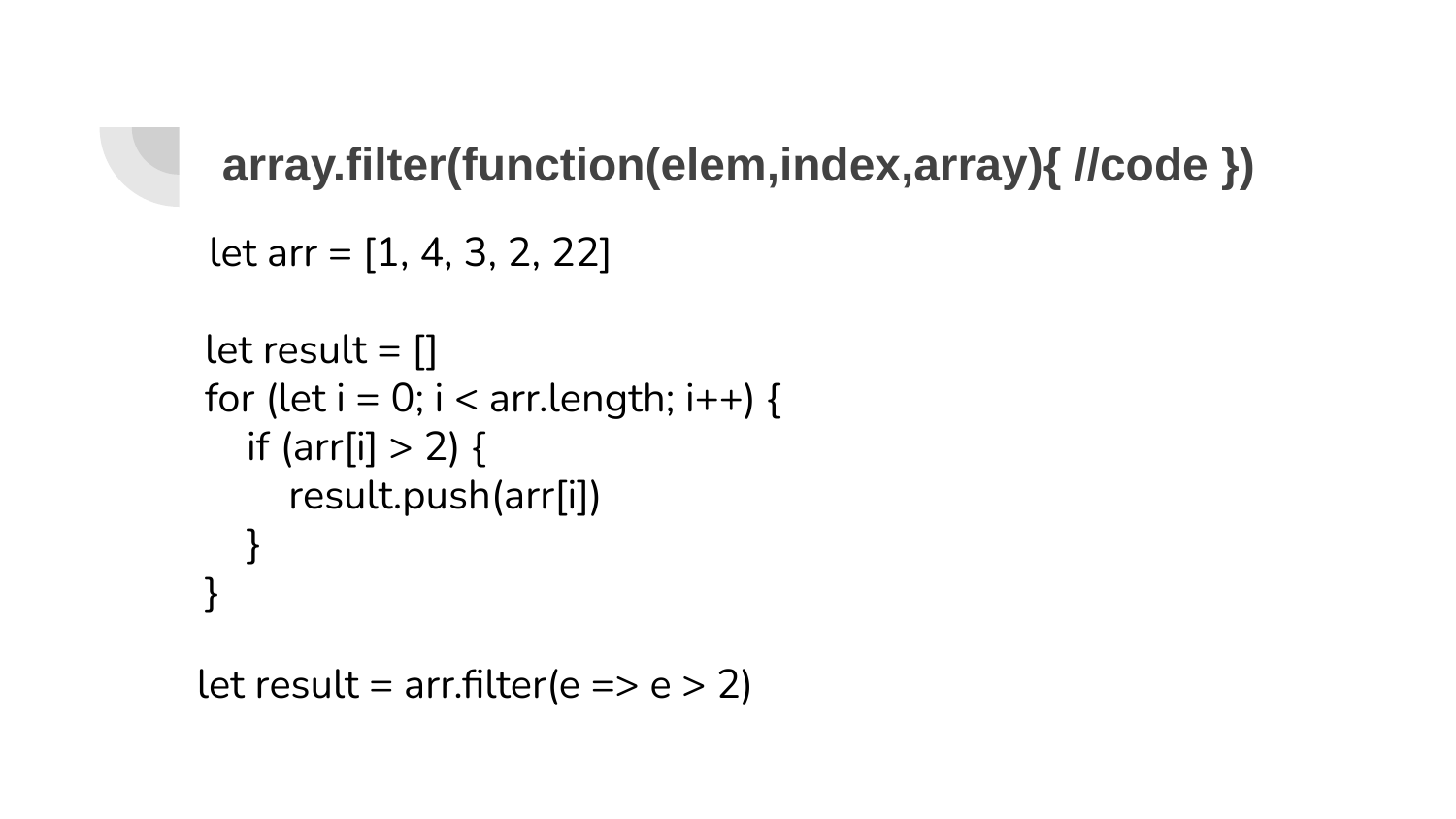

# array.filter(function(elem,index,array){ //code })
let arr = [1, 4, 3, 2, 22]
let result = []
for (let i = 0; i < arr.length; i++) {
    if (arr[i] > 2) {
        result.push(arr[i])
    }
}

let result = arr.filter(e => e > 2)